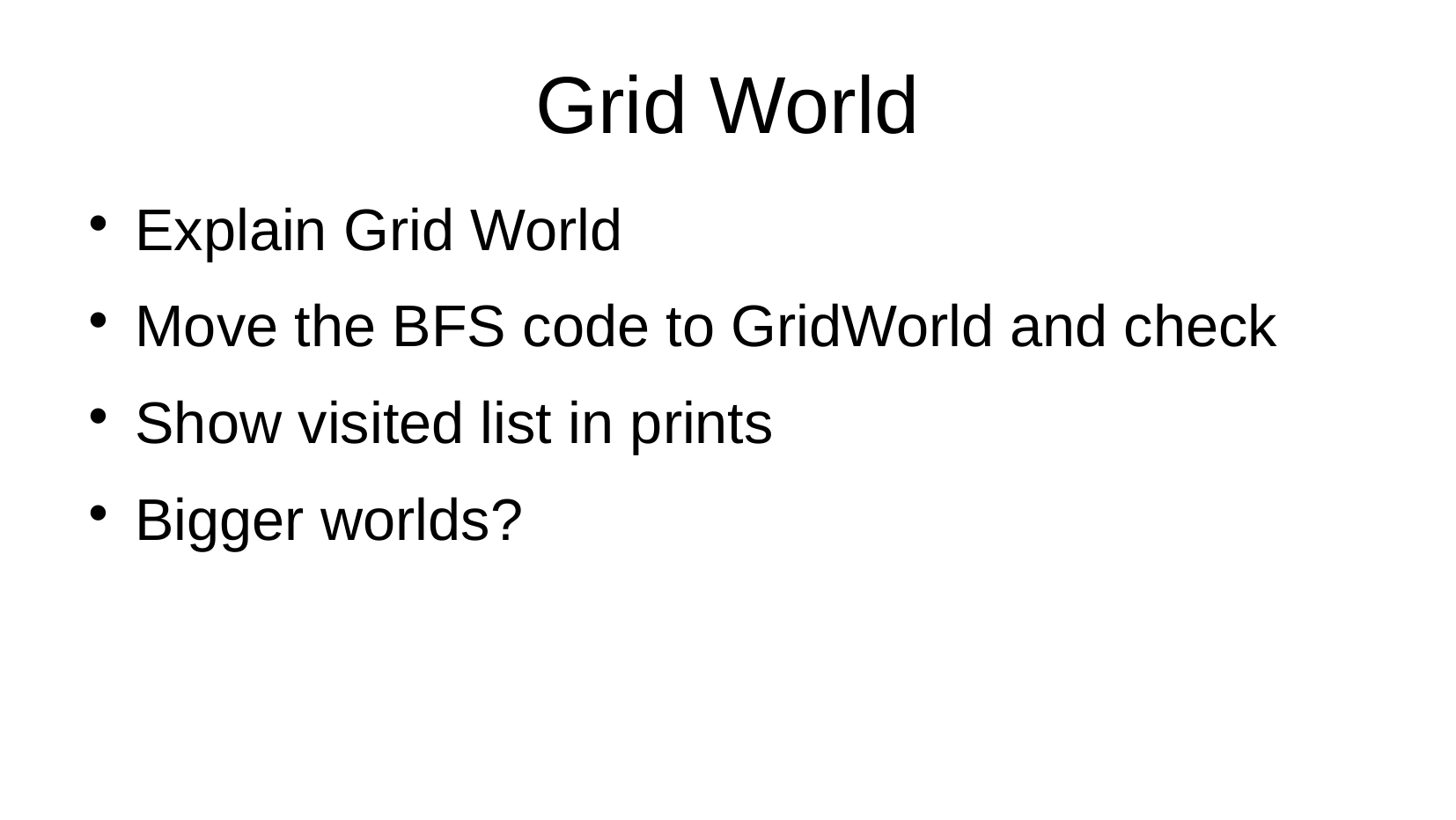

Grid World
Explain Grid World
Move the BFS code to GridWorld and check
Show visited list in prints
Bigger worlds?